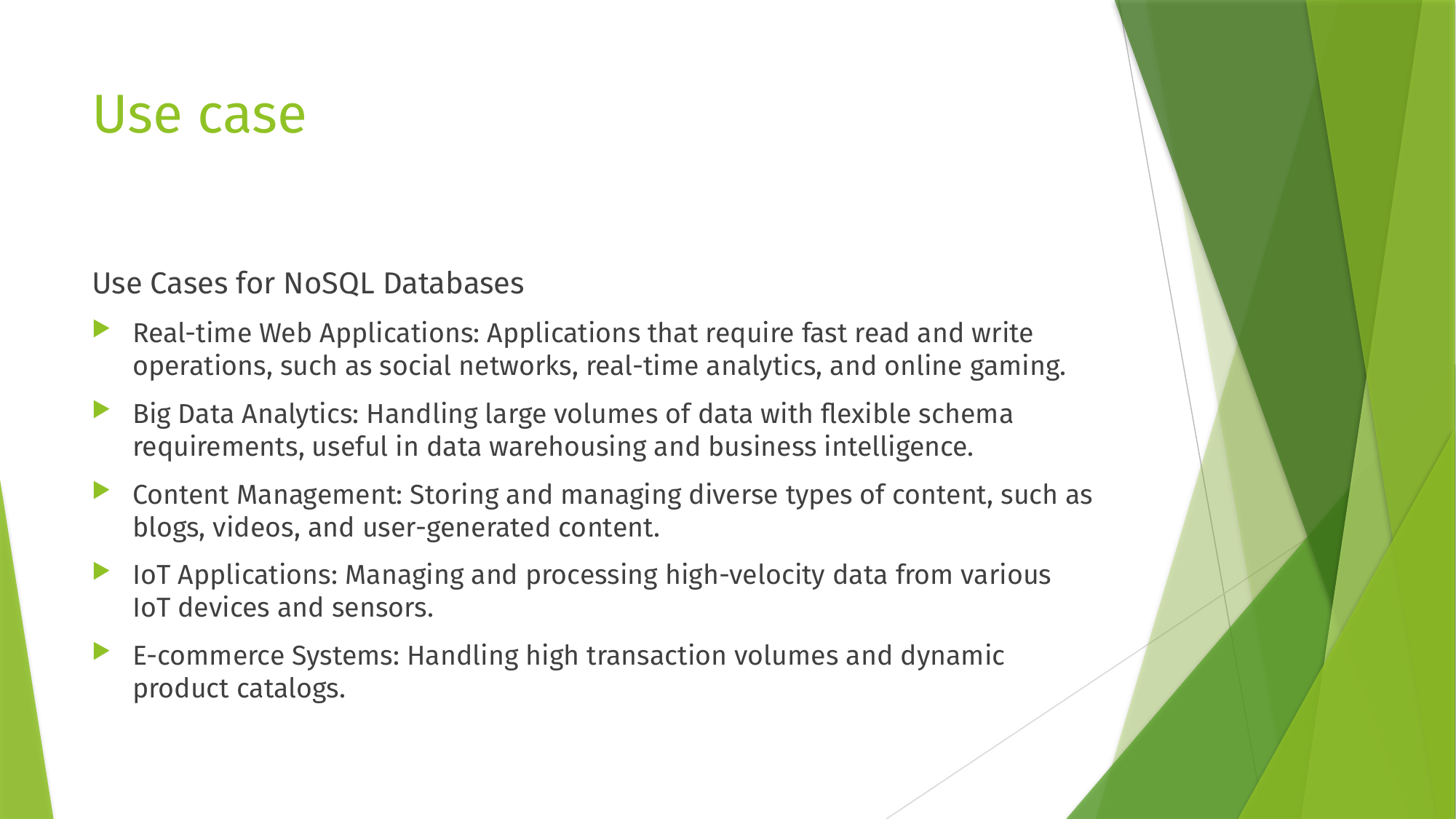

# Use case
Use Cases for NoSQL Databases
Real-time Web Applications: Applications that require fast read and write operations, such as social networks, real-time analytics, and online gaming.
Big Data Analytics: Handling large volumes of data with flexible schema requirements, useful in data warehousing and business intelligence.
Content Management: Storing and managing diverse types of content, such as blogs, videos, and user-generated content.
IoT Applications: Managing and processing high-velocity data from various IoT devices and sensors.
E-commerce Systems: Handling high transaction volumes and dynamic product catalogs.